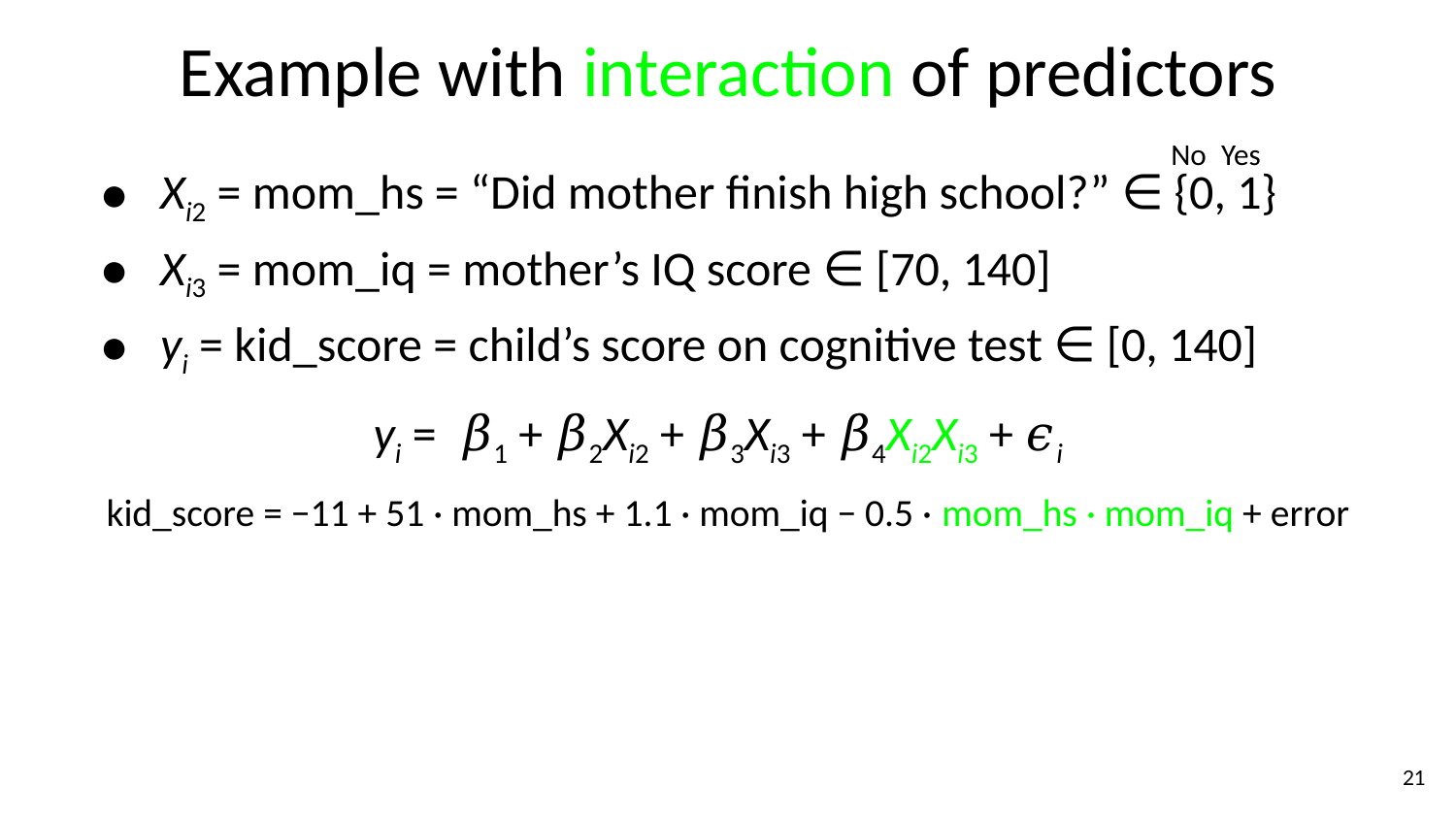

# Example with interaction of predictors
No
Yes
Xi2 = mom_hs = “Did mother finish high school?” ∈ {0, 1}
Xi3 = mom_iq = mother’s IQ score ∈ [70, 140]
yi = kid_score = child’s score on cognitive test ∈ [0, 140]
yi =  𝛽1 + 𝛽2Xi2 + 𝛽3Xi3 + 𝛽4Xi2Xi3 + 𝜖i  .
kid_score = −11 + 51 · mom_hs + 1.1 · mom_iq − 0.5 · mom_hs · mom_iq + error
21